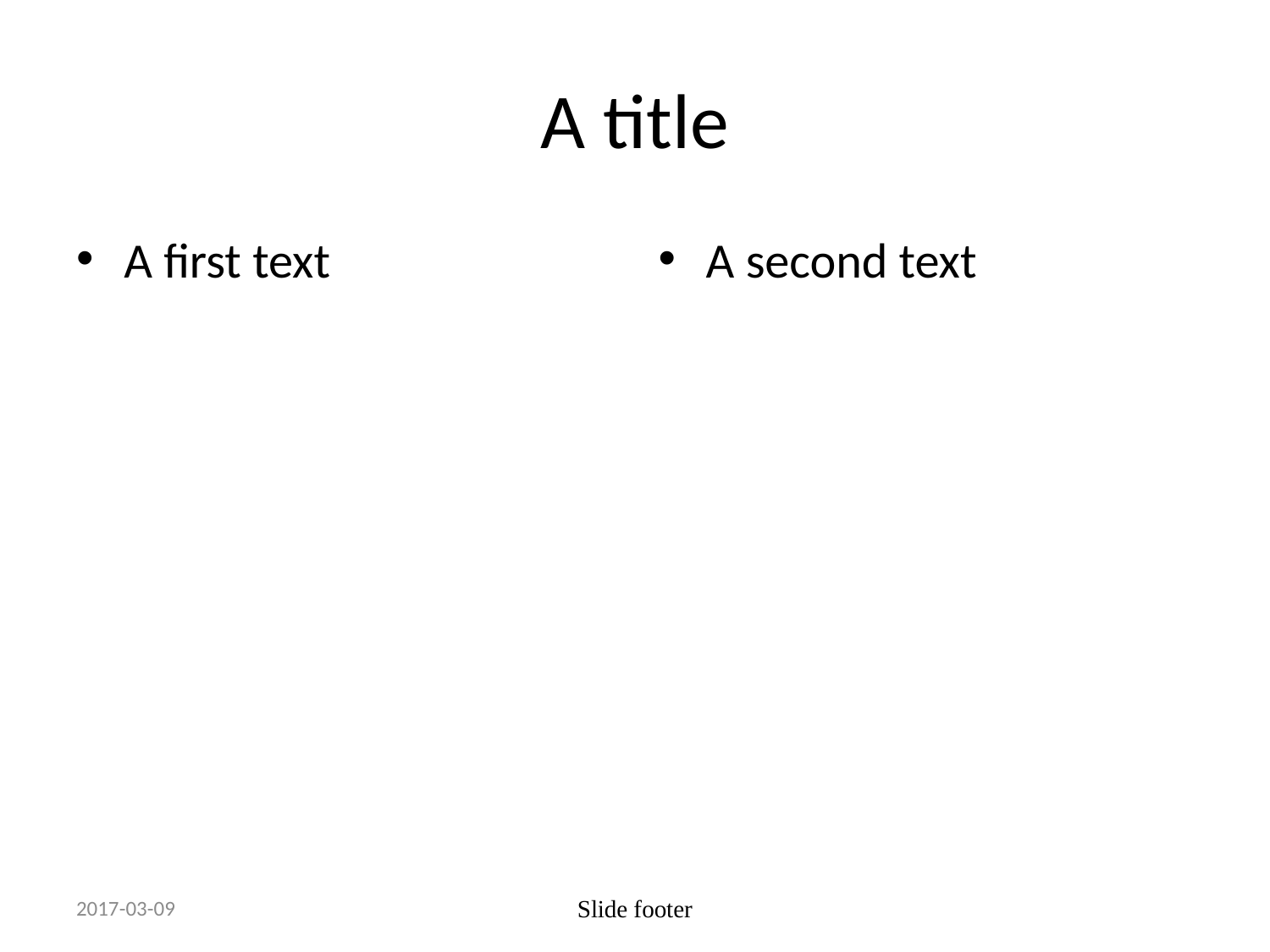

# A title
A first text
A second text
2017-03-09
Slide footer